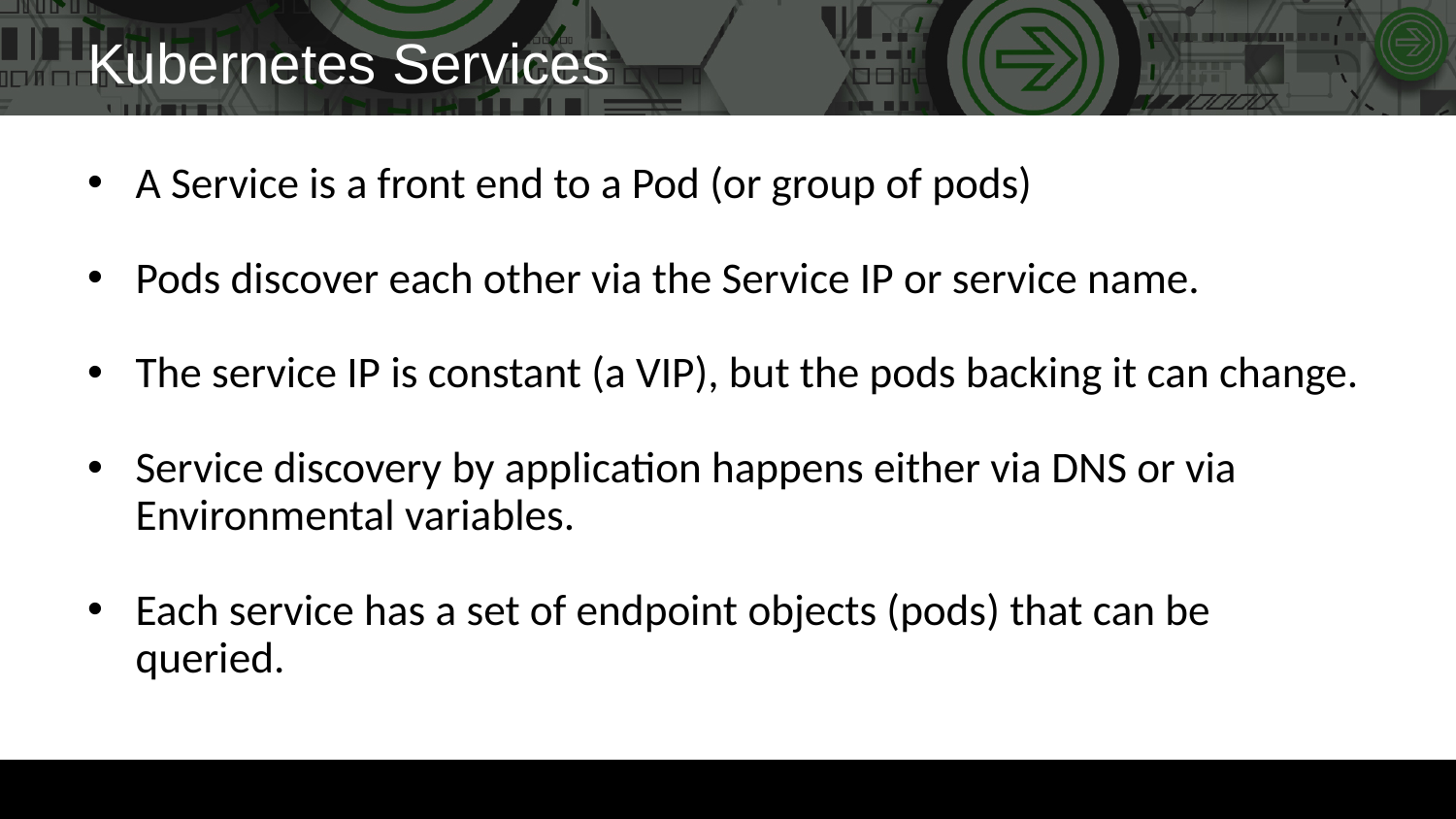

# Kubernetes Services
A Service is a front end to a Pod (or group of pods)

Pods discover each other via the Service IP or service name.

The service IP is constant (a VIP), but the pods backing it can change.

Service discovery by application happens either via DNS or via Environmental variables.

Each service has a set of endpoint objects (pods) that can be queried.

11